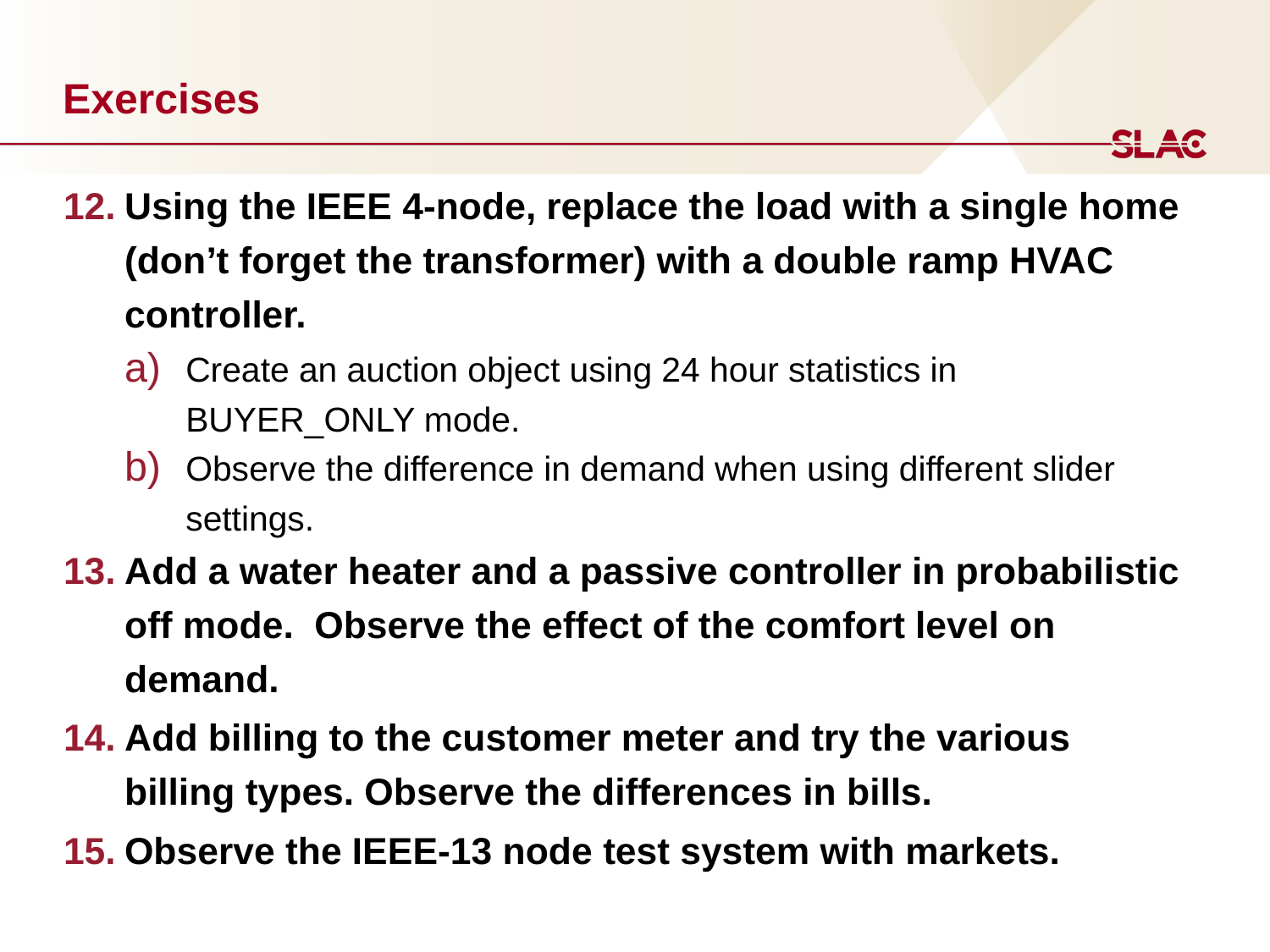

# Exercises
Using the IEEE 4-node, replace the load with a single home (don’t forget the transformer) with a double ramp HVAC controller.
Create an auction object using 24 hour statistics in BUYER_ONLY mode.
Observe the difference in demand when using different slider settings.
Add a water heater and a passive controller in probabilistic off mode.  Observe the effect of the comfort level on demand.
Add billing to the customer meter and try the various billing types. Observe the differences in bills.
Observe the IEEE-13 node test system with markets.